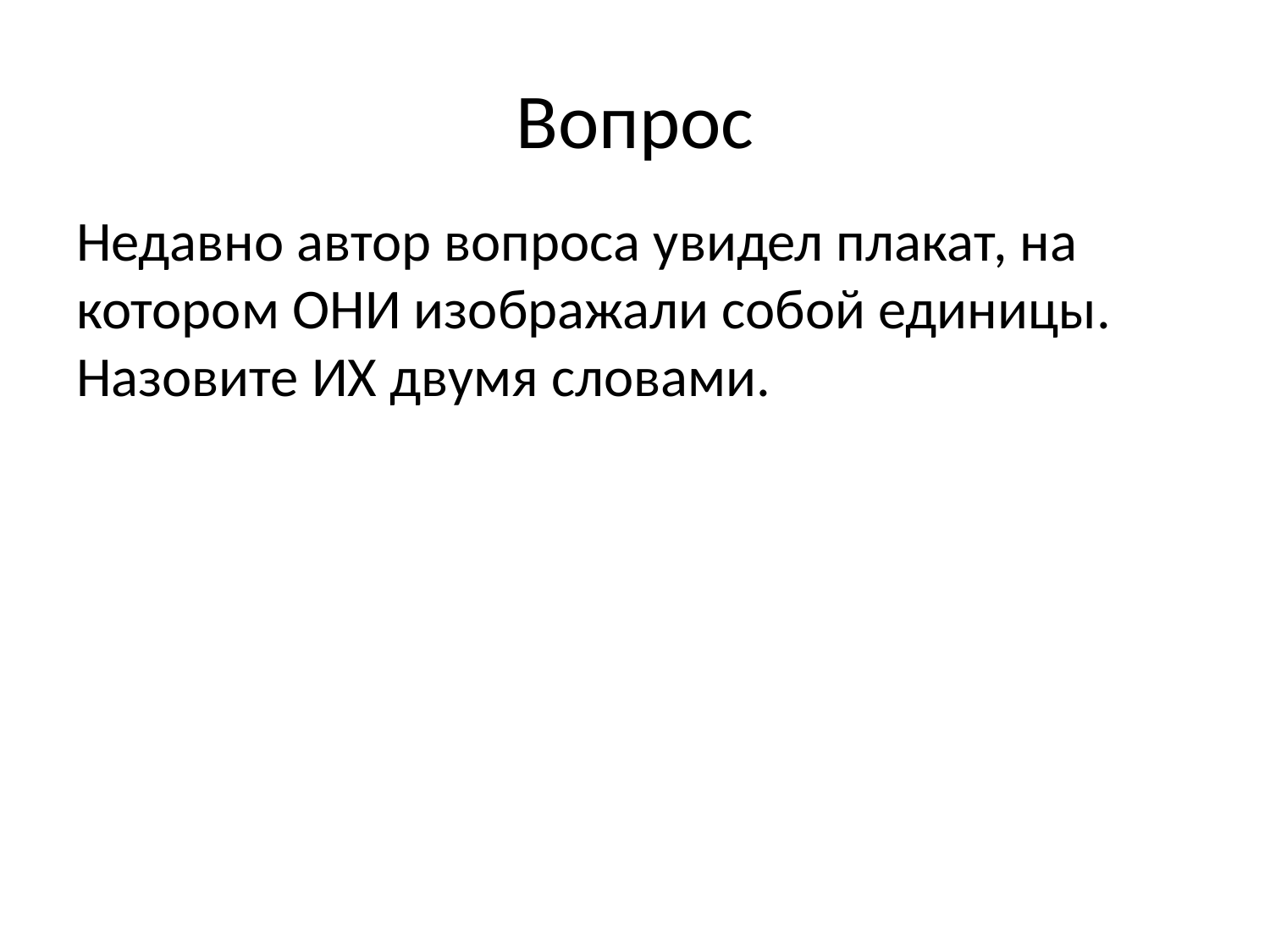

# Вопрос
Недавно автор вопроса увидел плакат, на котором ОНИ изображали собой единицы. Назовите ИХ двумя словами.